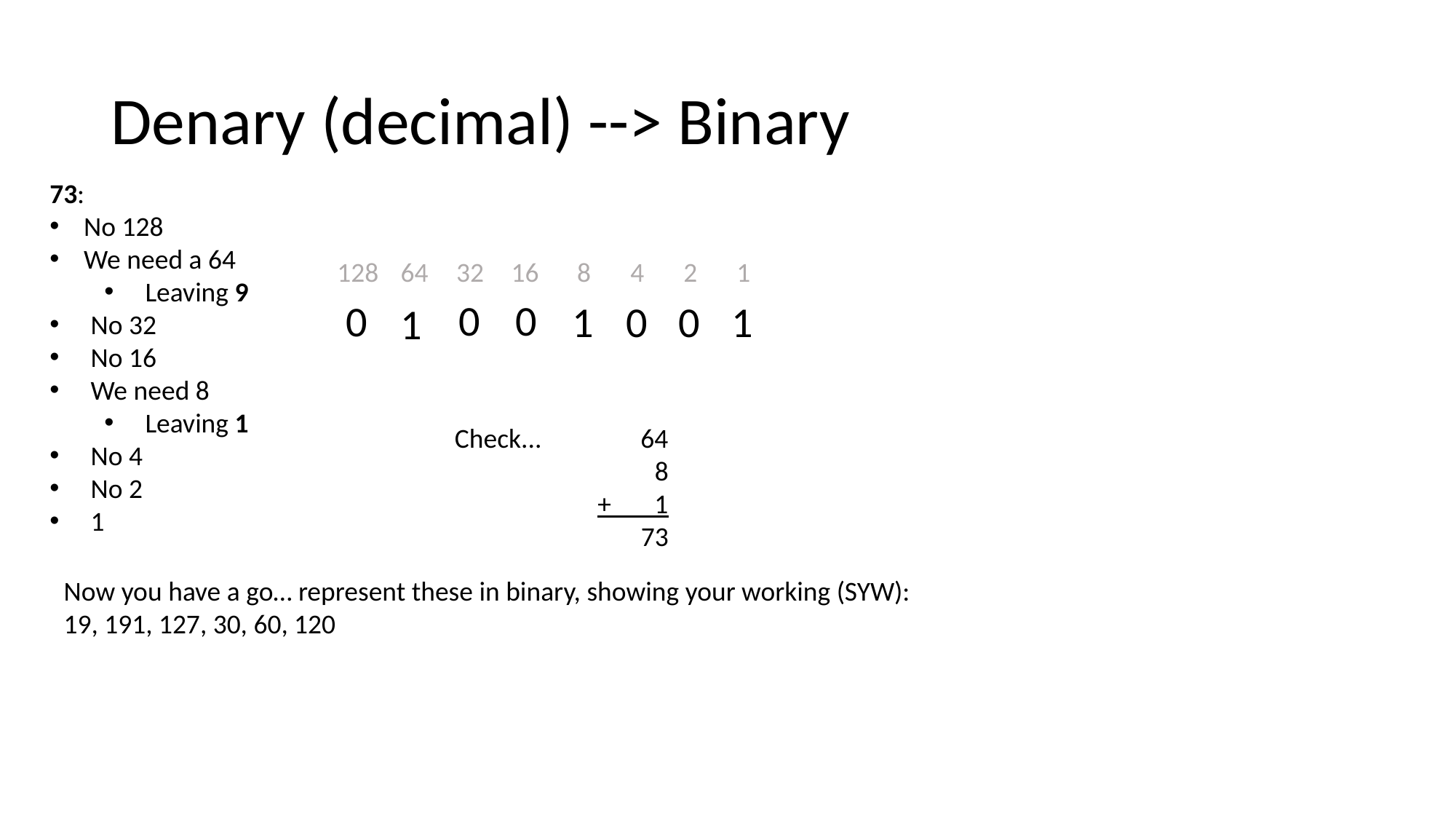

# Denary (decimal) --> Binary
73:
No 128
We need a 64
Leaving 9
No 32
No 16
We need 8
Leaving 1
No 4
No 2
1

128
64
32
16
8
4
2
1
0
0
0
1
0
0
1
1

Check...                64
8
+       1
73
Now you have a go… represent these in binary, showing your working (SYW):
19, 191, 127, 30, 60, 120